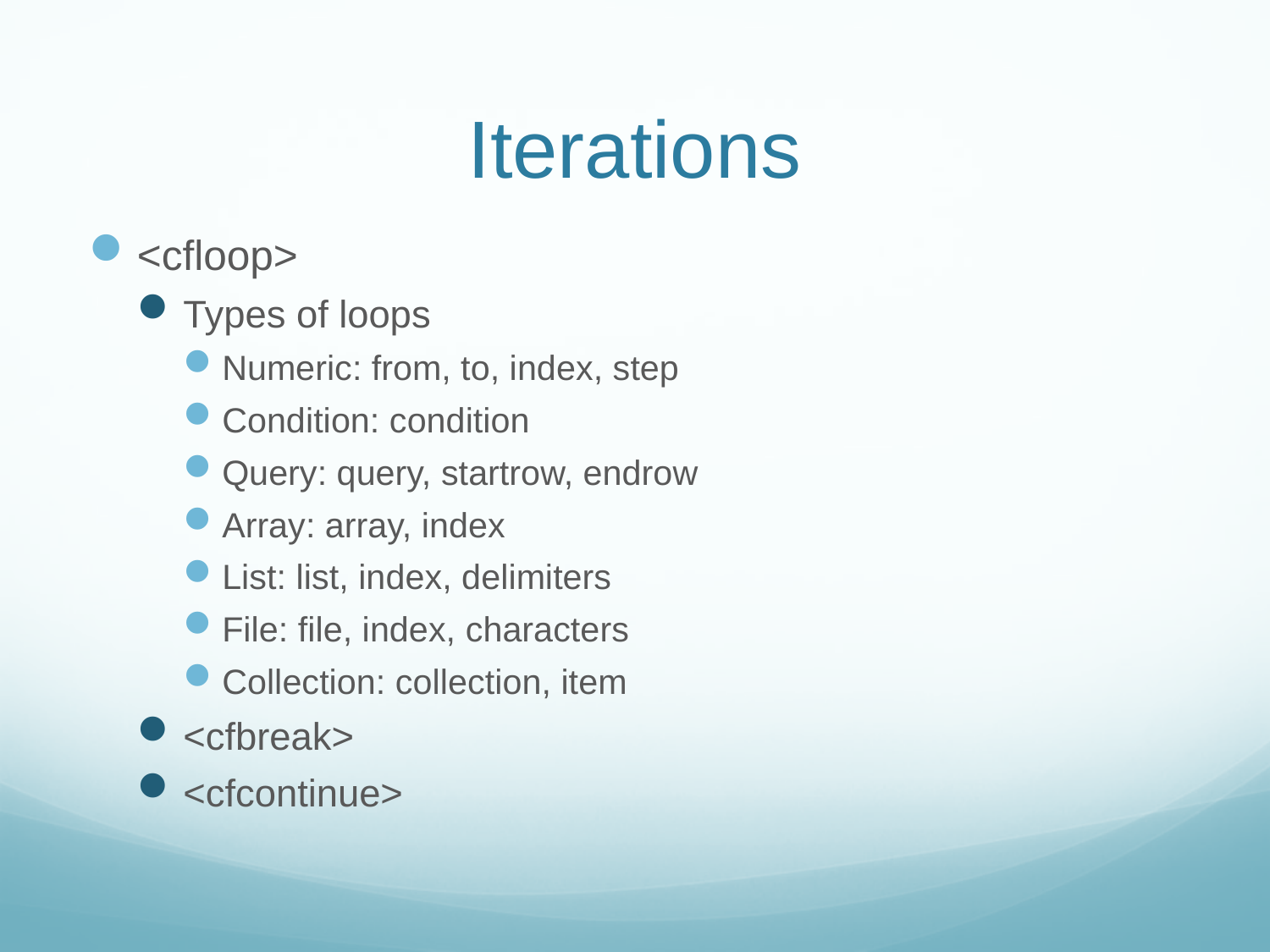

# Iterations
<cfloop>
Types of loops
Numeric: from, to, index, step
Condition: condition
Query: query, startrow, endrow
Array: array, index
List: list, index, delimiters
File: file, index, characters
Collection: collection, item
<cfbreak>
<cfcontinue>